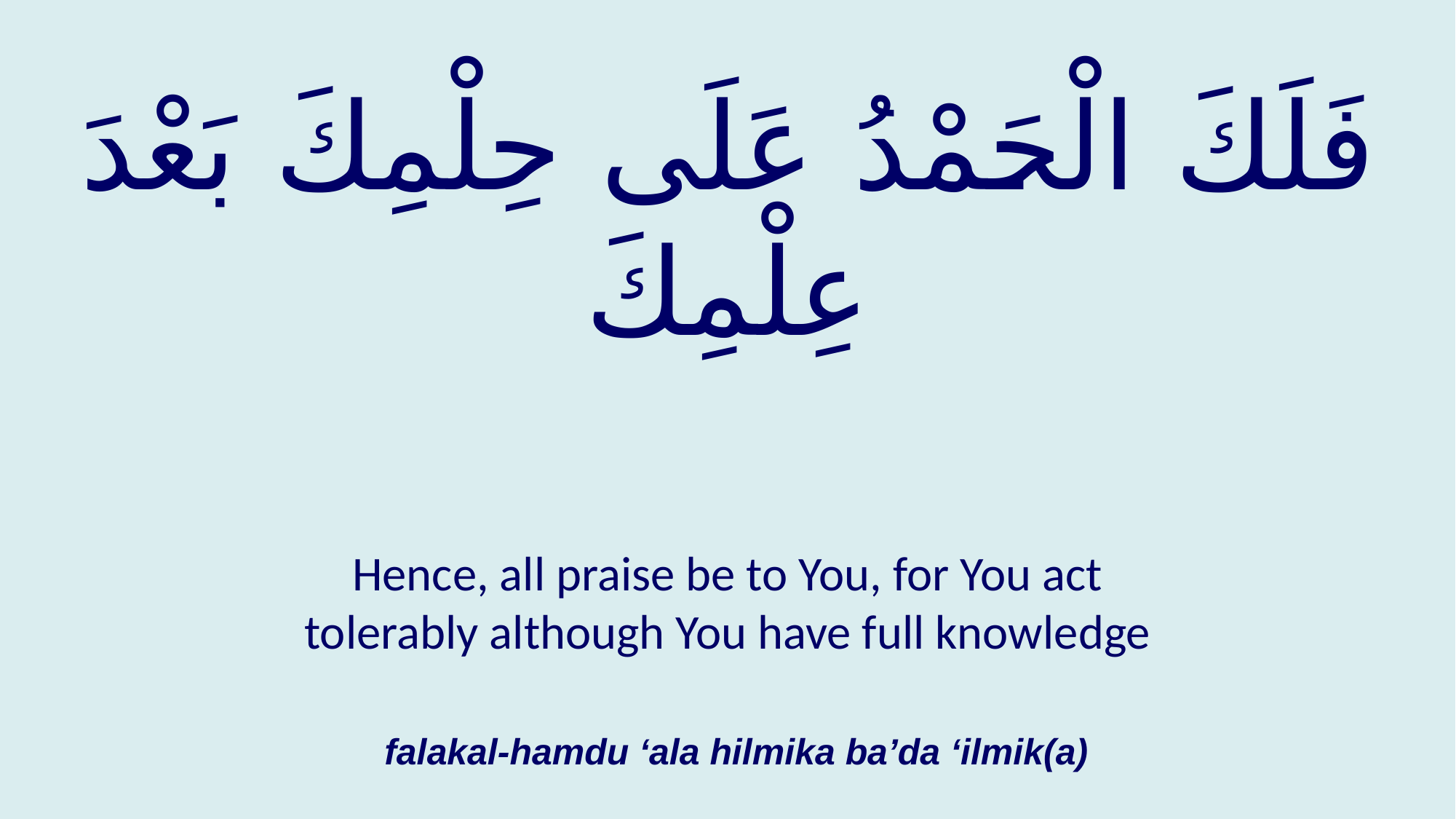

# فَلَكَ الْحَمْدُ عَلَى حِلْمِكَ بَعْدَ عِلْمِكَ
Hence, all praise be to You, for You act tolerably although You have full knowledge
falakal-hamdu ‘ala hilmika ba’da ‘ilmik(a)